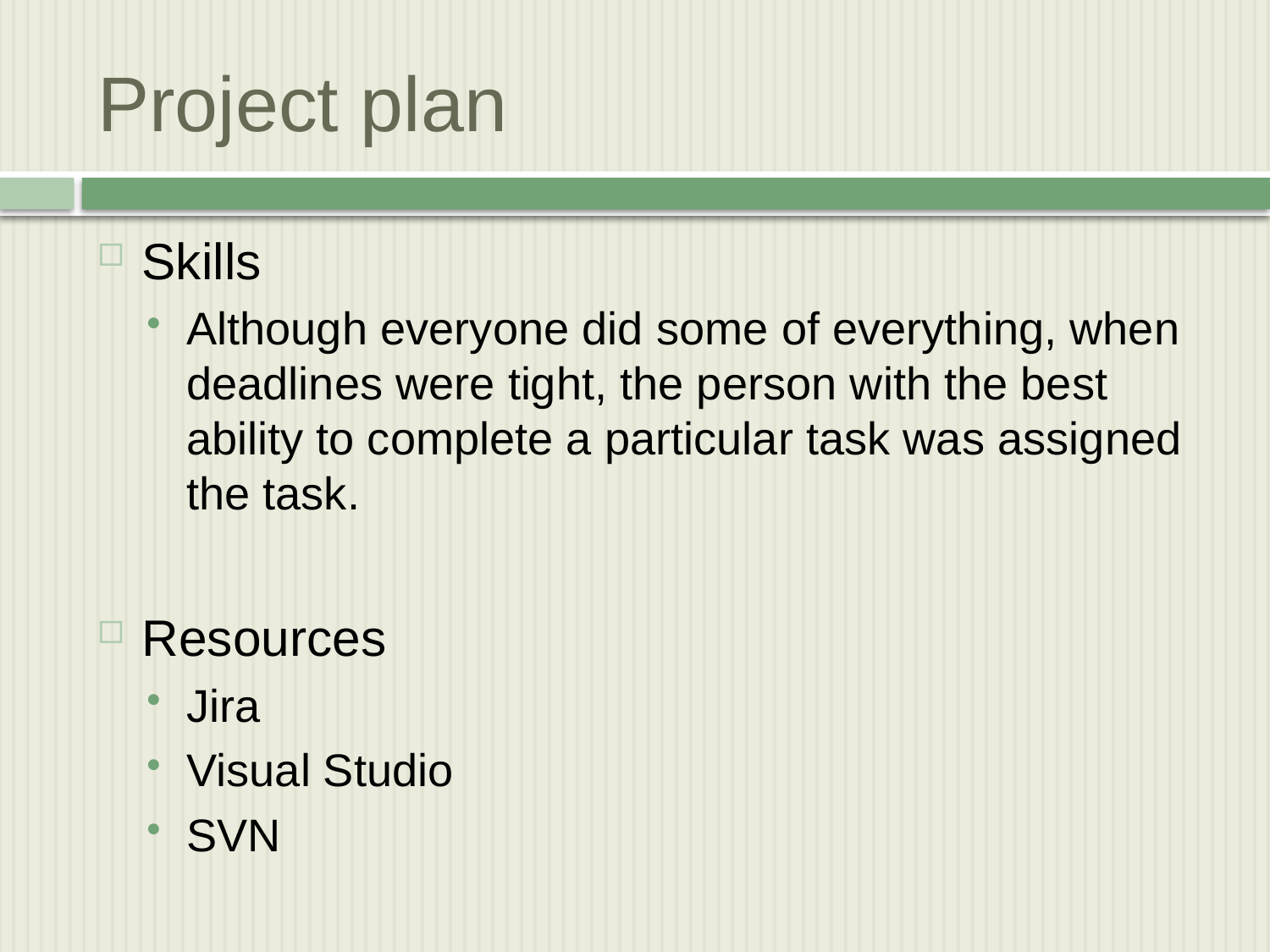

# Project plan
Skills
Although everyone did some of everything, when deadlines were tight, the person with the best ability to complete a particular task was assigned the task.

Resources
Jira
Visual Studio
SVN